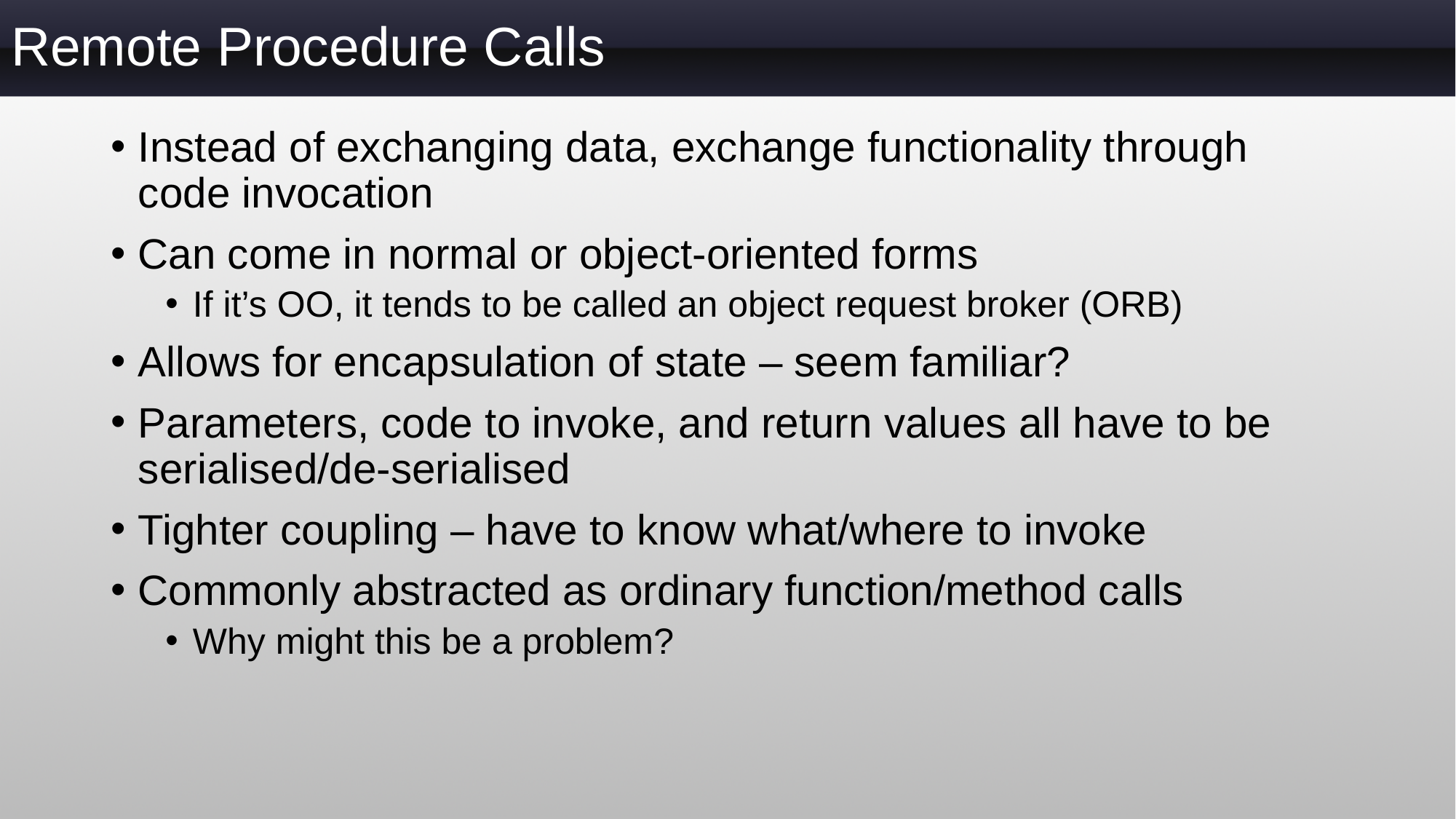

# Remote Procedure Calls
Instead of exchanging data, exchange functionality through code invocation
Can come in normal or object-oriented forms
If it’s OO, it tends to be called an object request broker (ORB)
Allows for encapsulation of state – seem familiar?
Parameters, code to invoke, and return values all have to be serialised/de-serialised
Tighter coupling – have to know what/where to invoke
Commonly abstracted as ordinary function/method calls
Why might this be a problem?